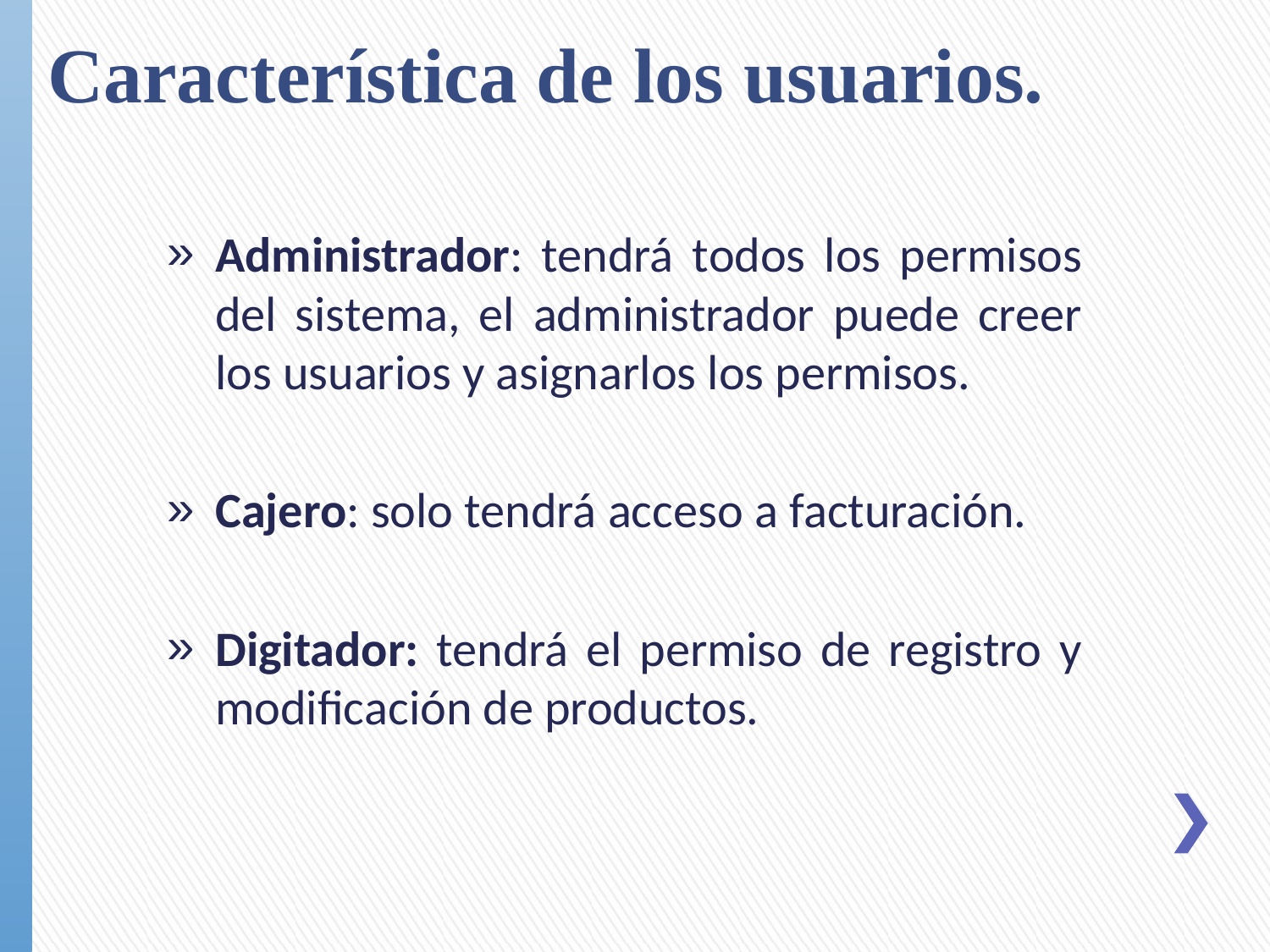

# Característica de los usuarios.
Administrador: tendrá todos los permisos del sistema, el administrador puede creer los usuarios y asignarlos los permisos.

Cajero: solo tendrá acceso a facturación.

Digitador: tendrá el permiso de registro y modificación de productos.